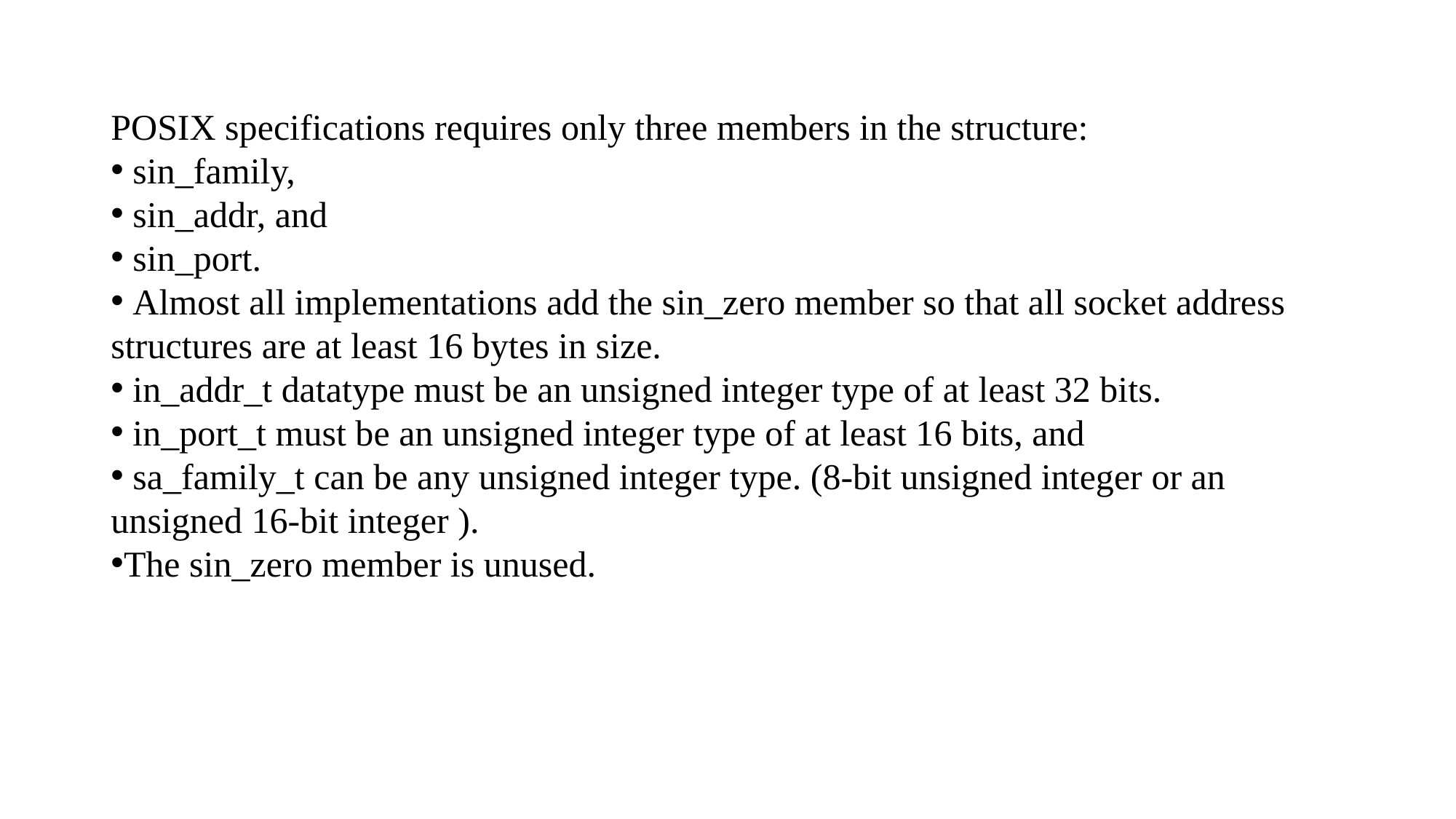

POSIX specifications requires only three members in the structure:
 sin_family,
 sin_addr, and
 sin_port.
 Almost all implementations add the sin_zero member so that all socket address structures are at least 16 bytes in size.
 in_addr_t datatype must be an unsigned integer type of at least 32 bits.
 in_port_t must be an unsigned integer type of at least 16 bits, and
 sa_family_t can be any unsigned integer type. (8-bit unsigned integer or an unsigned 16-bit integer ).
The sin_zero member is unused.